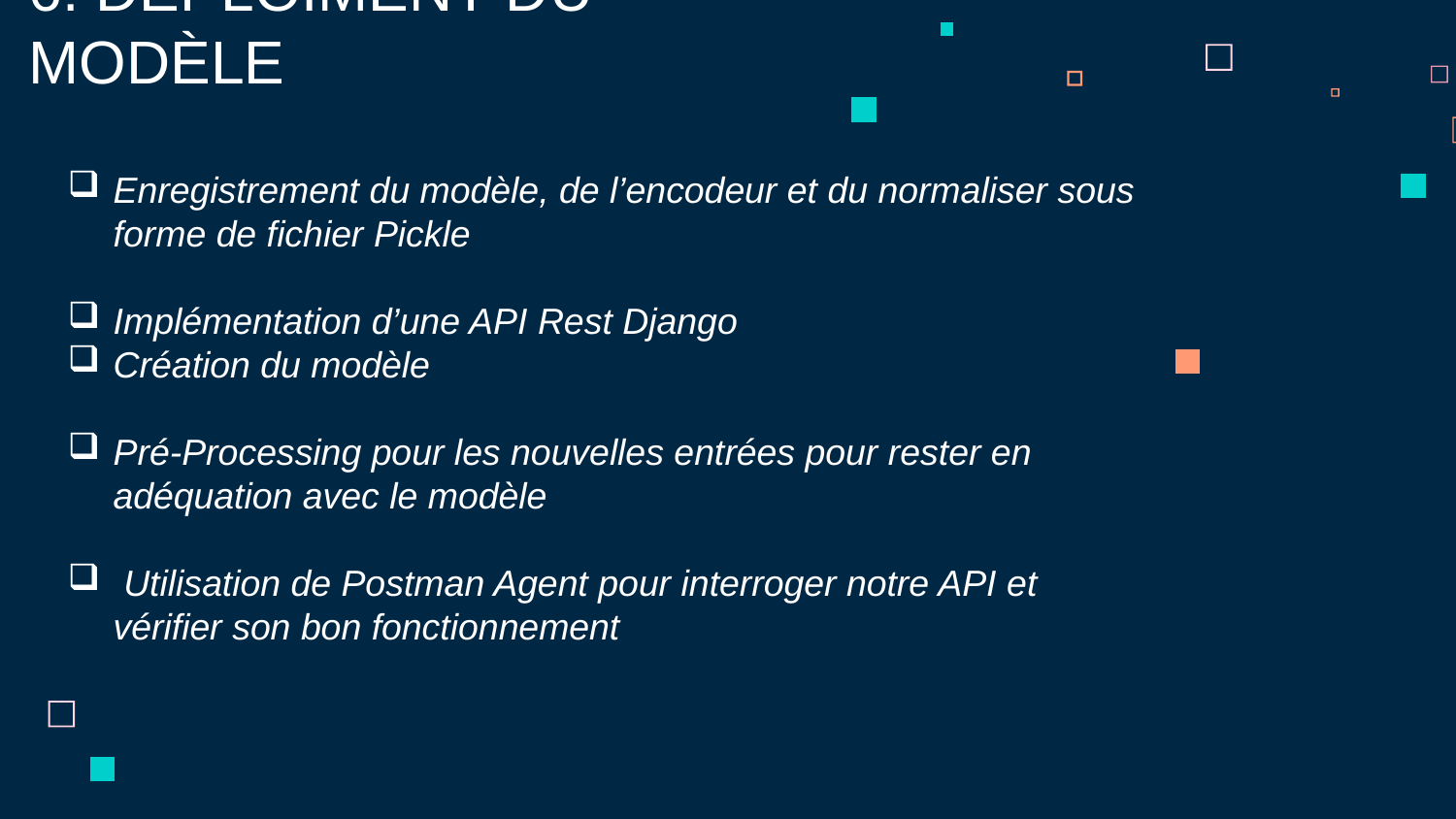

# 6. DÉPLOIMENT DU MODÈLE

Enregistrement du modèle, de l’encodeur et du normaliser sous forme de fichier Pickle

Implémentation d’une API Rest Django
Création du modèle

Pré-Processing pour les nouvelles entrées pour rester en adéquation avec le modèle

 Utilisation de Postman Agent pour interroger notre API et vérifier son bon fonctionnement